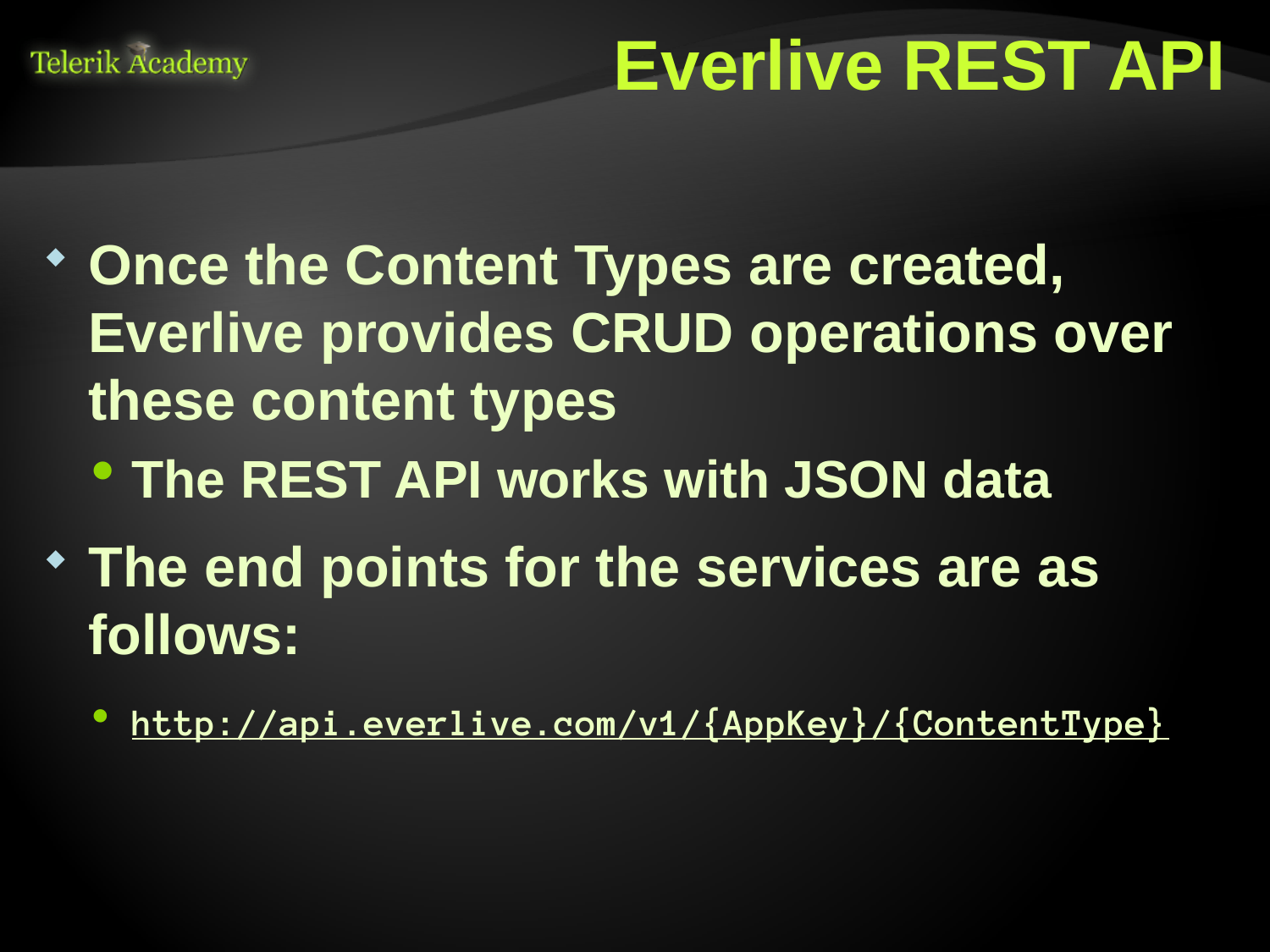

# Everlive REST API
Once the Content Types are created, Everlive provides CRUD operations over these content types
The REST API works with JSON data
The end points for the services are as follows:
http://api.everlive.com/v1/{AppKey}/{ContentType}